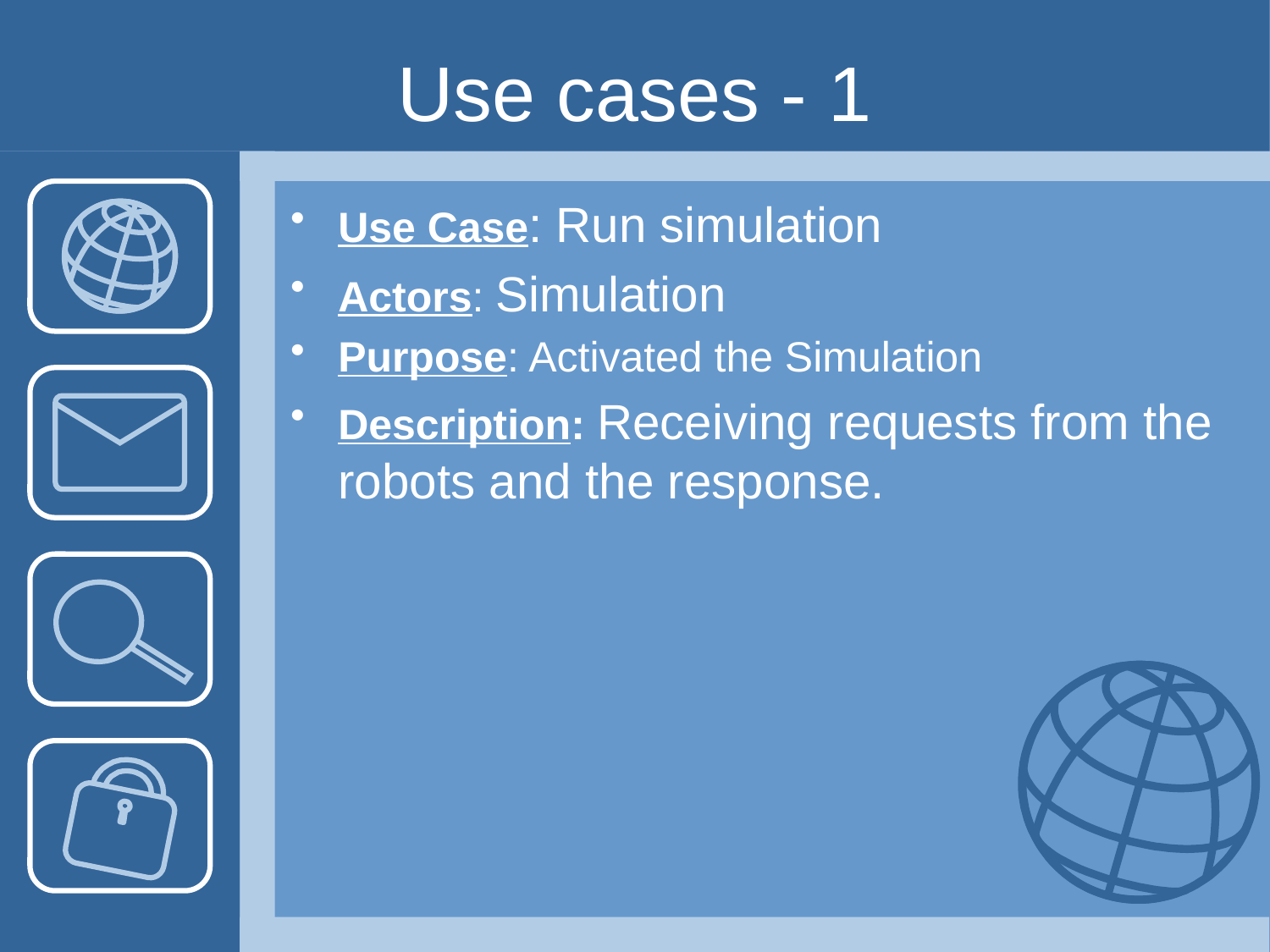

# Use cases - 1
Use Case: Run simulation
Actors: Simulation
Purpose: Activated the Simulation
Description: Receiving requests from the robots and the response.